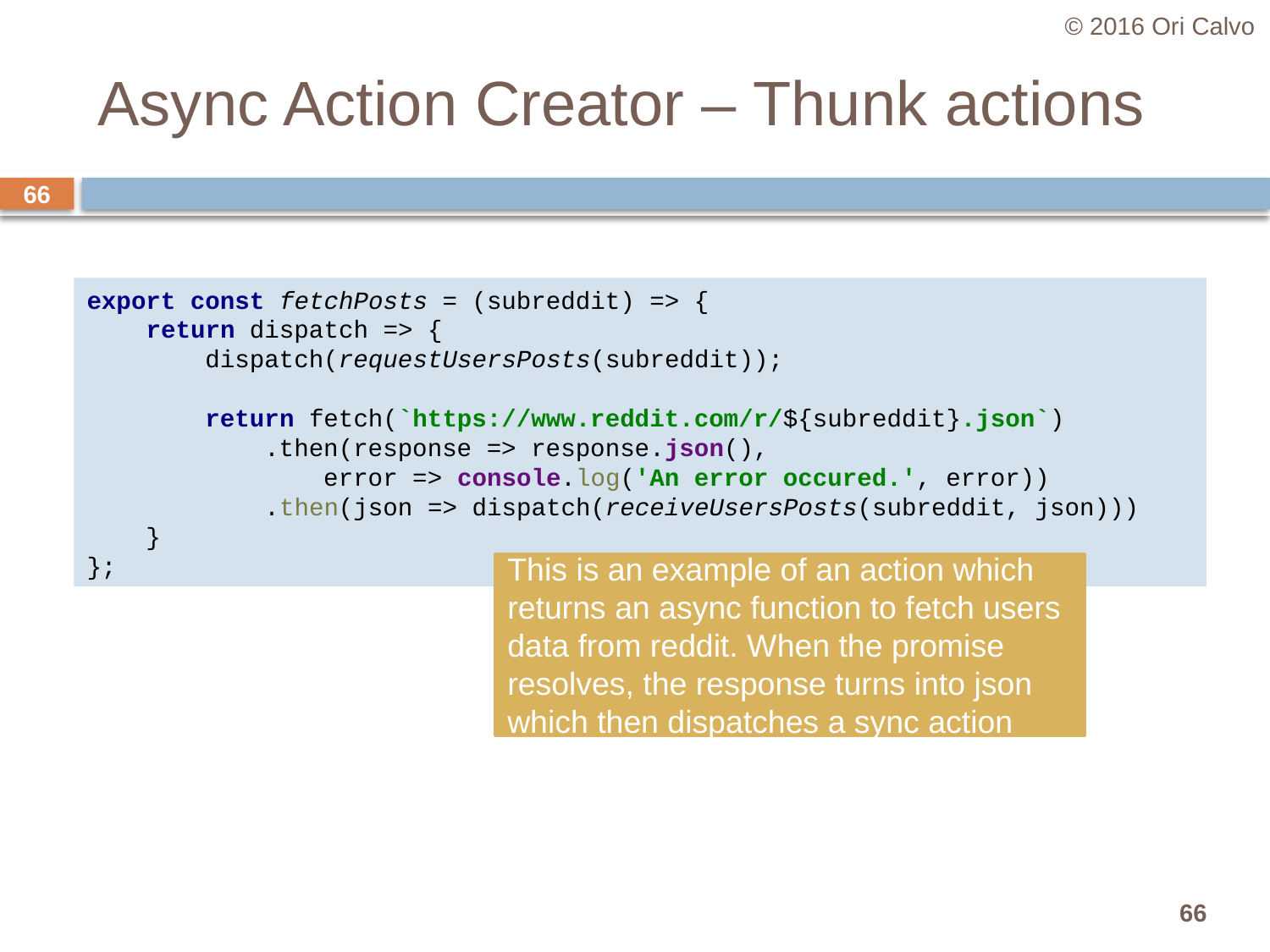

© 2016 Ori Calvo
# Async Action Creator – Thunk actions
66
export const fetchPosts = (subreddit) => {
    return dispatch => {
        dispatch(requestUsersPosts(subreddit));
        return fetch(`https://www.reddit.com/r/${subreddit}.json`)
            .then(response => response.json(),
                error => console.log('An error occured.', error))
            .then(json => dispatch(receiveUsersPosts(subreddit, json)))
    }
};
This is an example of an action which returns an async function to fetch users data from reddit. When the promise resolves, the response turns into json which then dispatches a sync action